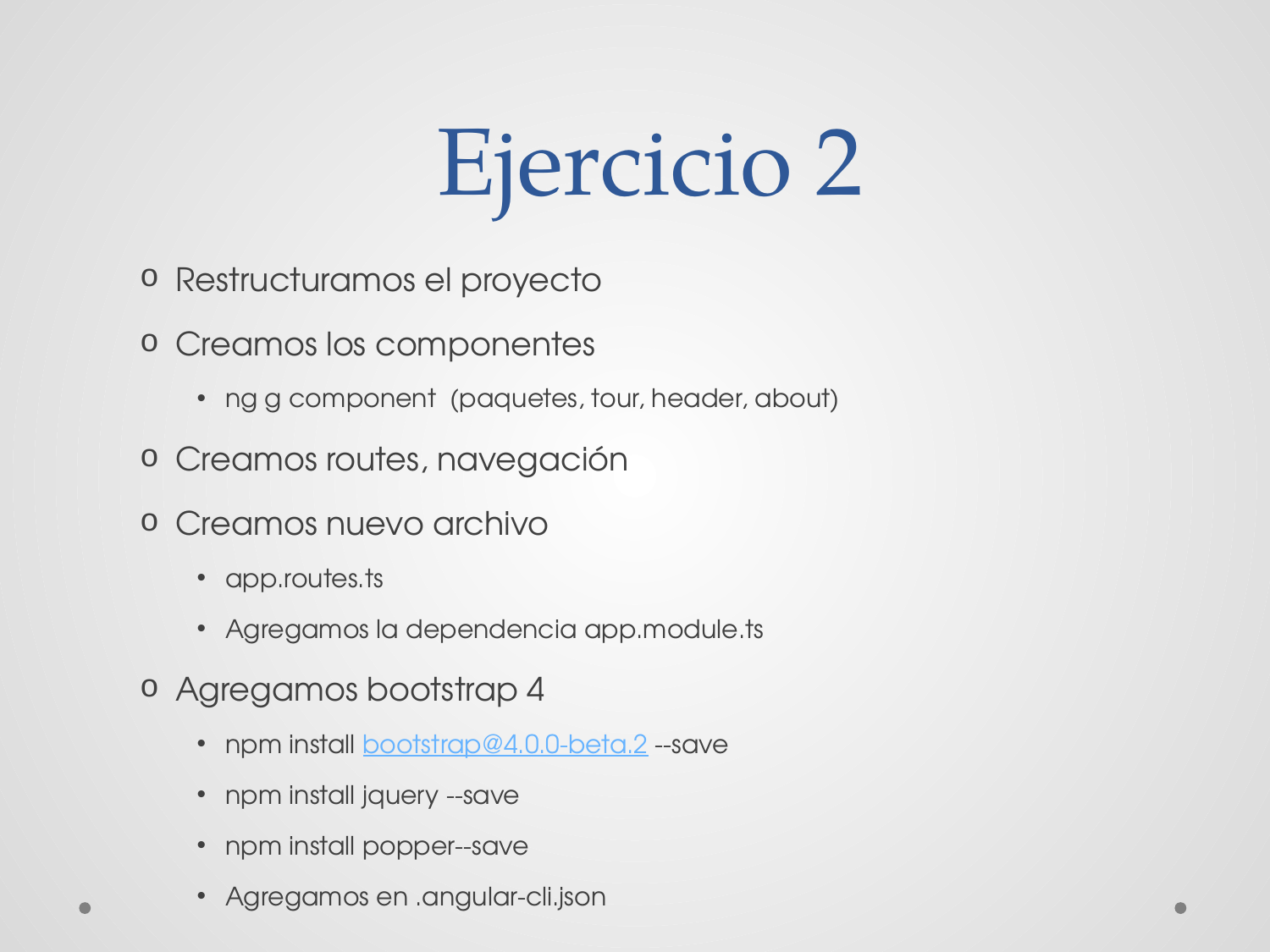

# Ejercicio 2
Restructuramos el proyecto
Creamos los componentes
ng g component  (paquetes, tour, header, about)
Creamos routes, navegación
Creamos nuevo archivo
app.routes.ts
Agregamos la dependencia app.module.ts
Agregamos bootstrap 4
npm install bootstrap@4.0.0-beta.2 --save
npm install jquery --save
npm install popper--save
Agregamos en .angular-cli.json